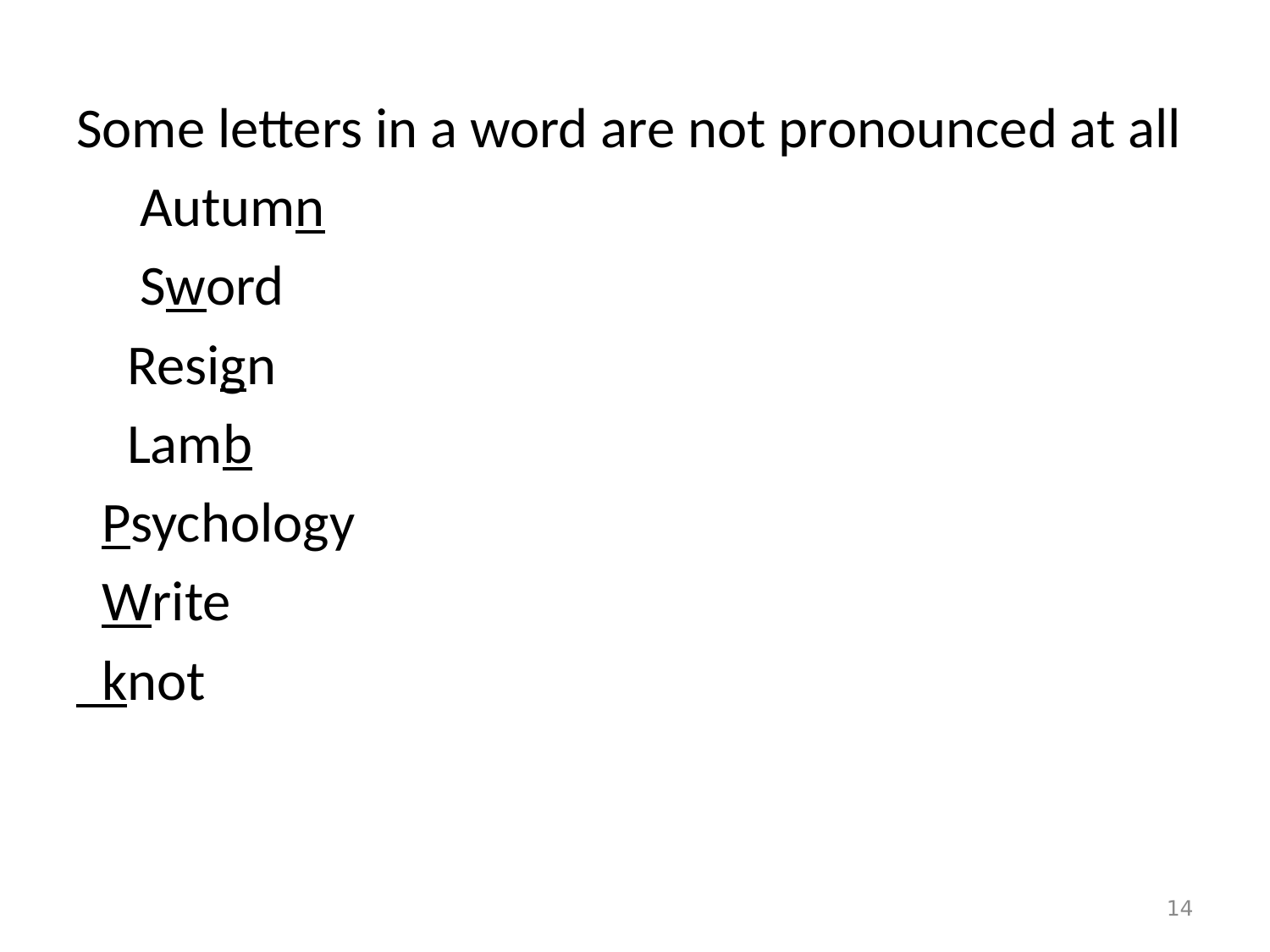

Some letters in a word are not pronounced at all
     Autumn
     Sword
    Resign
    Lamb
  Psychology
  Write
  knot

14